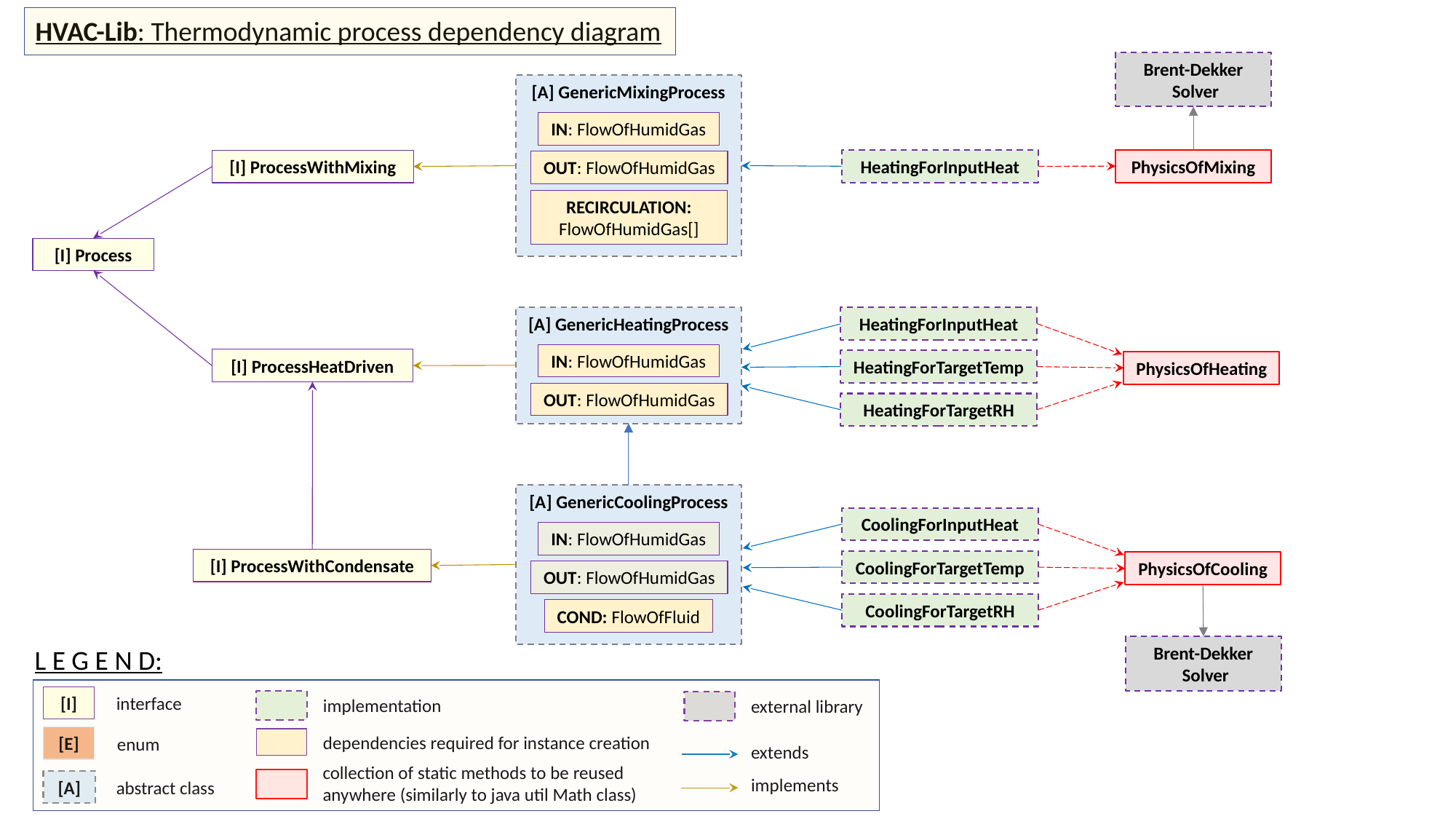

HVAC-Lib: Thermodynamic process dependency diagram
Brent-Dekker
 Solver
[A] GenericMixingProcess

IN: FlowOfHumidGas
PhysicsOfMixing
HeatingForInputHeat
[I] ProcessWithMixing
OUT: FlowOfHumidGas
RECIRCULATION: FlowOfHumidGas[]
[I] Process
[A] GenericHeatingProcess

HeatingForInputHeat
IN: FlowOfHumidGas
[I] ProcessHeatDriven
HeatingForTargetTemp
PhysicsOfHeating
OUT: FlowOfHumidGas
HeatingForTargetRH
[A] GenericCoolingProcess

CoolingForInputHeat
IN: FlowOfHumidGas
[I] ProcessWithCondensate
CoolingForTargetTemp
PhysicsOfCooling
OUT: FlowOfHumidGas
CoolingForTargetRH
COND: FlowOfFluid
Brent-Dekker
 Solver
L E G E N D:

interface
[I]
implementation
external library

dependencies required for instance creation
[E]
enum

extends
collection of static methods to be reused anywhere (similarly to java util Math class)
implements

abstract class
[A]